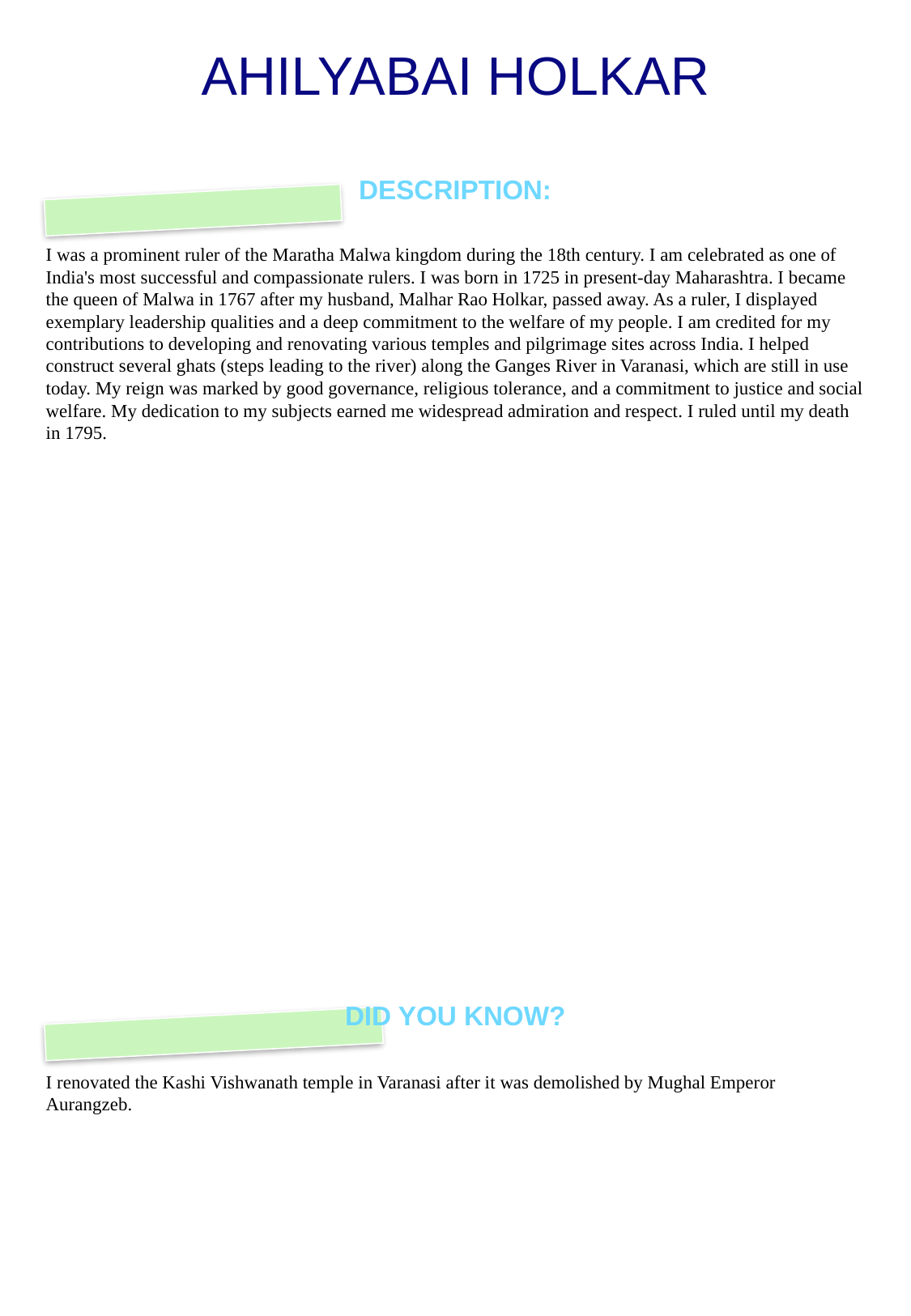

# AHILYABAI HOLKAR

DESCRIPTION:

I was a prominent ruler of the Maratha Malwa kingdom during the 18th century. I am celebrated as one of India's most successful and compassionate rulers. I was born in 1725 in present-day Maharashtra. I became the queen of Malwa in 1767 after my husband, Malhar Rao Holkar, passed away. As a ruler, I displayed exemplary leadership qualities and a deep commitment to the welfare of my people. I am credited for my contributions to developing and renovating various temples and pilgrimage sites across India. I helped construct several ghats (steps leading to the river) along the Ganges River in Varanasi, which are still in use today. My reign was marked by good governance, religious tolerance, and a commitment to justice and social welfare. My dedication to my subjects earned me widespread admiration and respect. I ruled until my death in 1795.

DID YOU KNOW?

I renovated the Kashi Vishwanath temple in Varanasi after it was demolished by Mughal Emperor Aurangzeb.